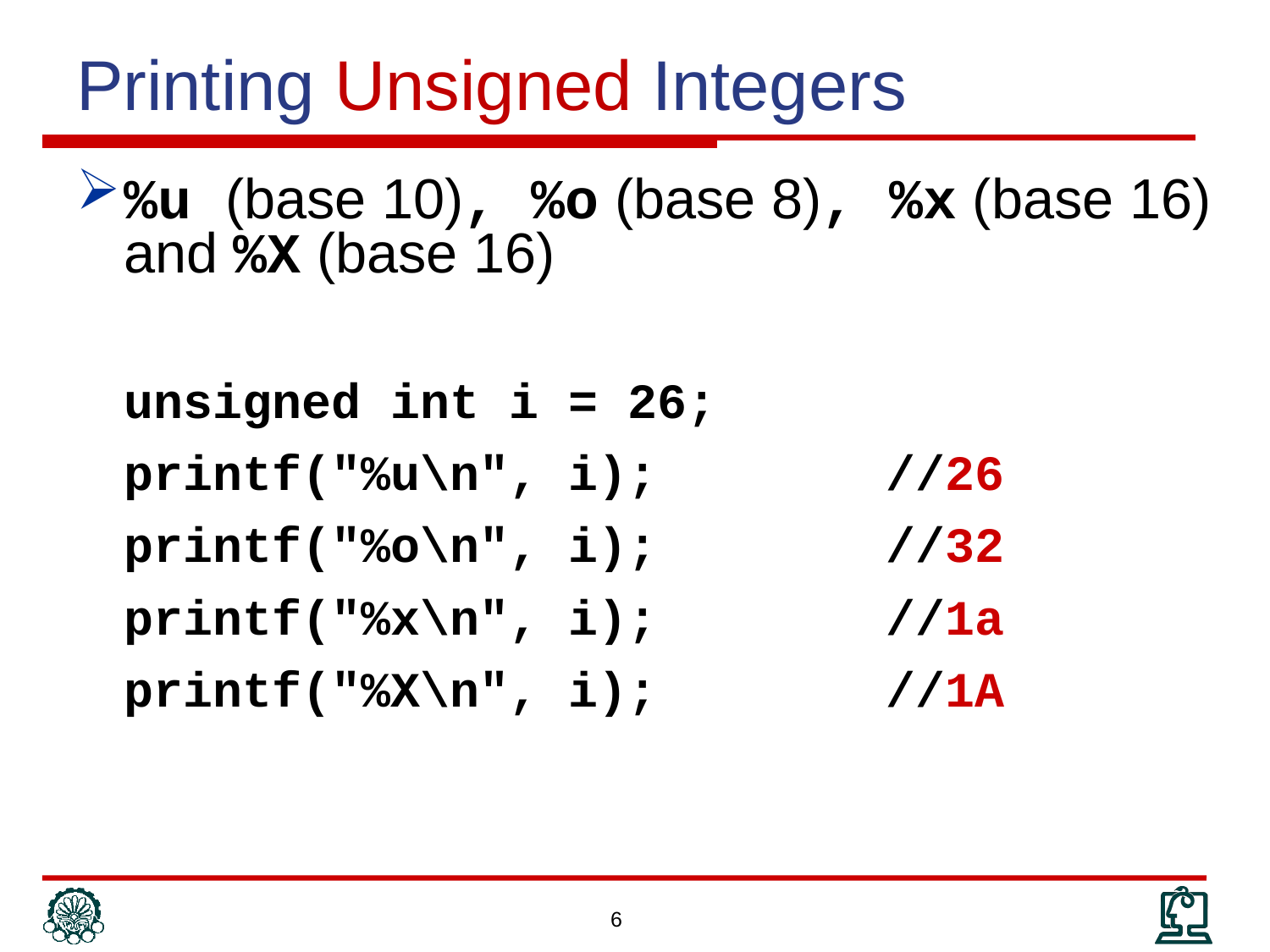

# Printing Unsigned Integers
%u (base 10), %o (base 8), %x (base 16) and %X (base 16)

	unsigned int i = 26;
	printf("%u\n", i);		//26
	printf("%o\n", i);		//32
	printf("%x\n", i);		//1a
	printf("%X\n", i);		//1A

6